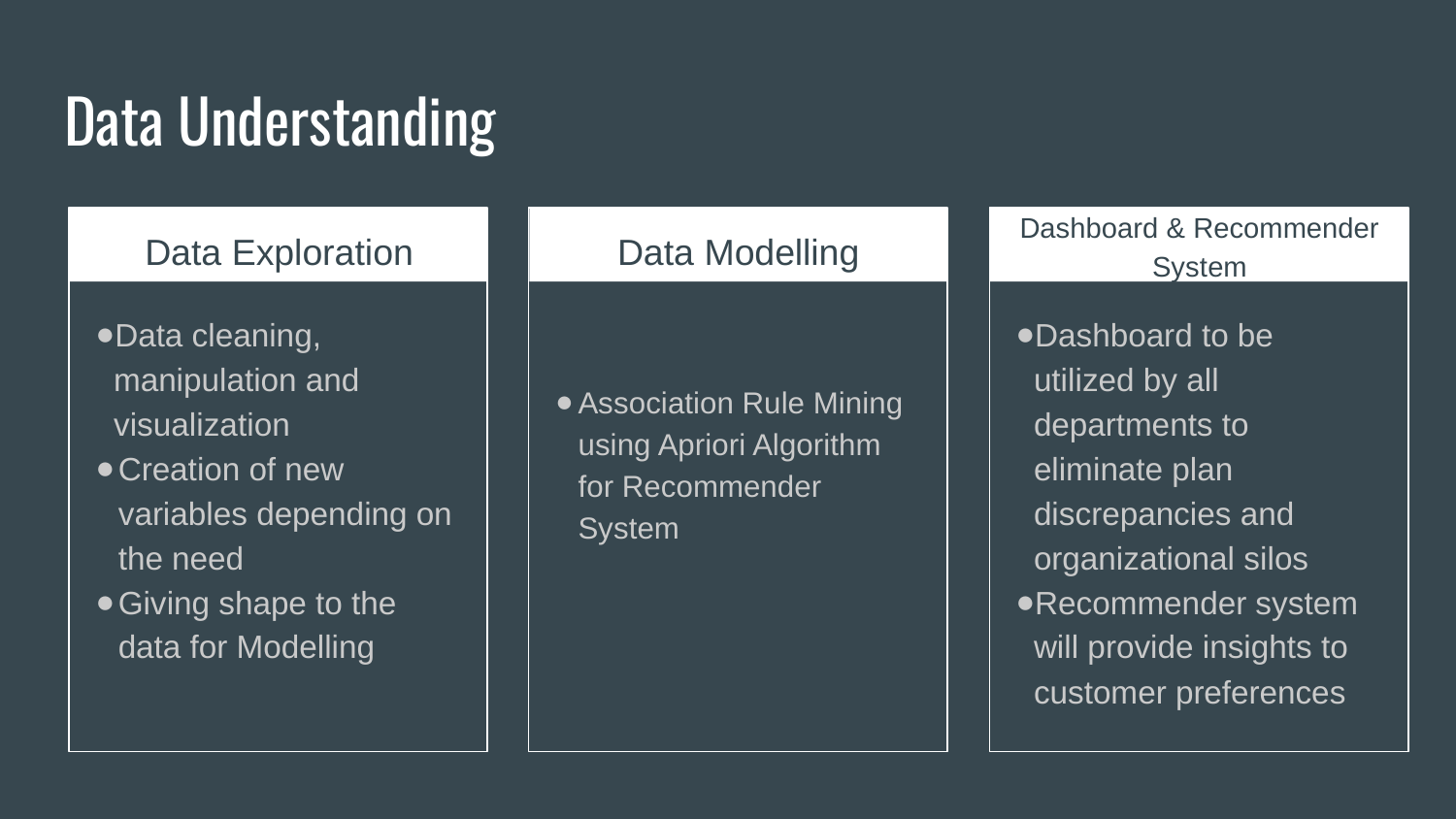

# Data Understanding
Dashboard & Recommender System

Data Exploration

Data Modelling

Data cleaning, manipulation and visualization
Creation of new variables depending on the need
Giving shape to the data for Modelling

Association Rule Mining using Apriori Algorithm for Recommender System
Dashboard to be utilized by all departments to eliminate plan discrepancies and organizational silos
Recommender system will provide insights to customer preferences